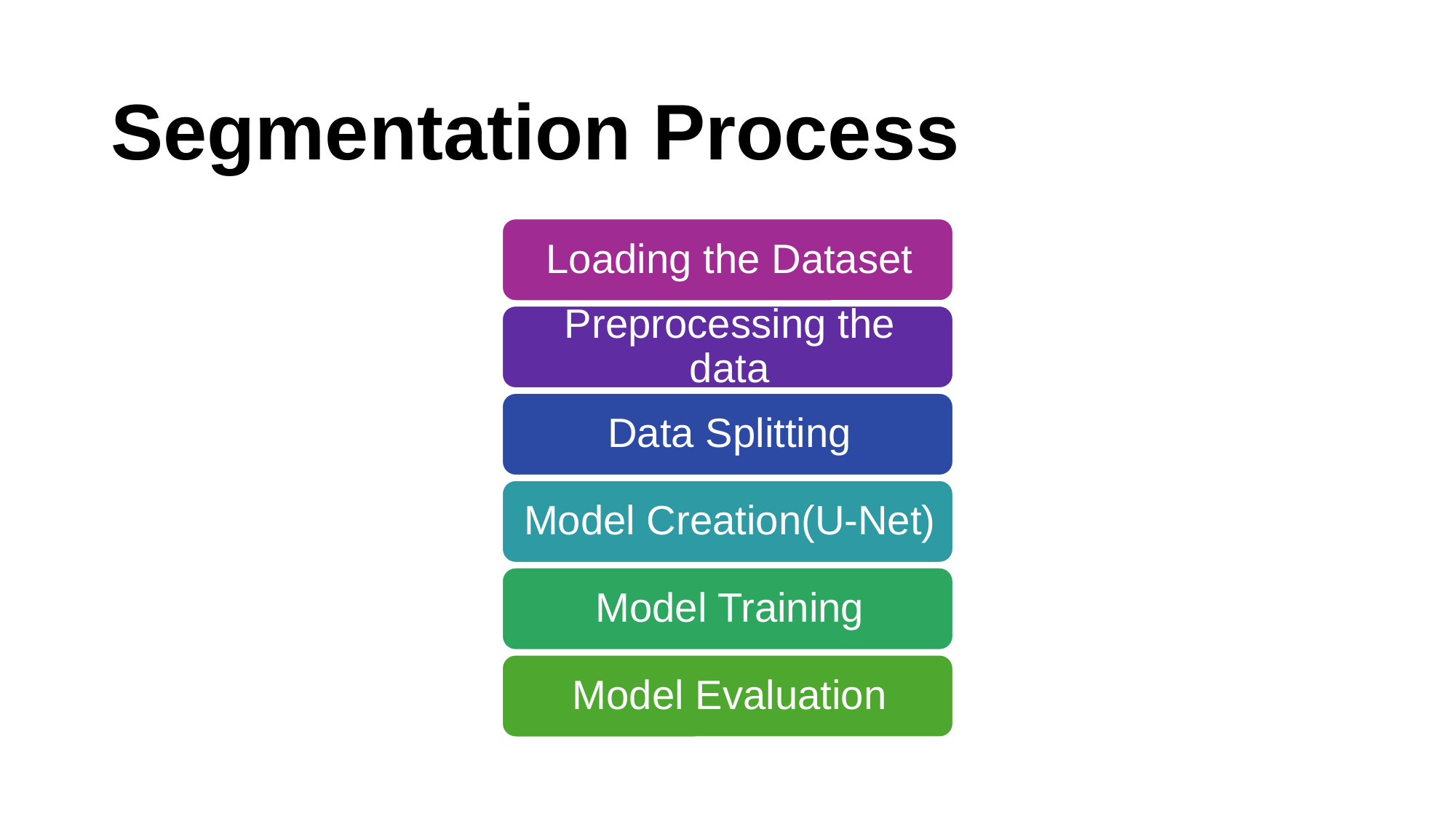

# Segmentation Process
Loading the Dataset
Preprocessing the data
Data Splitting
Model Creation(U-Net)
Model Training
Model Evaluation